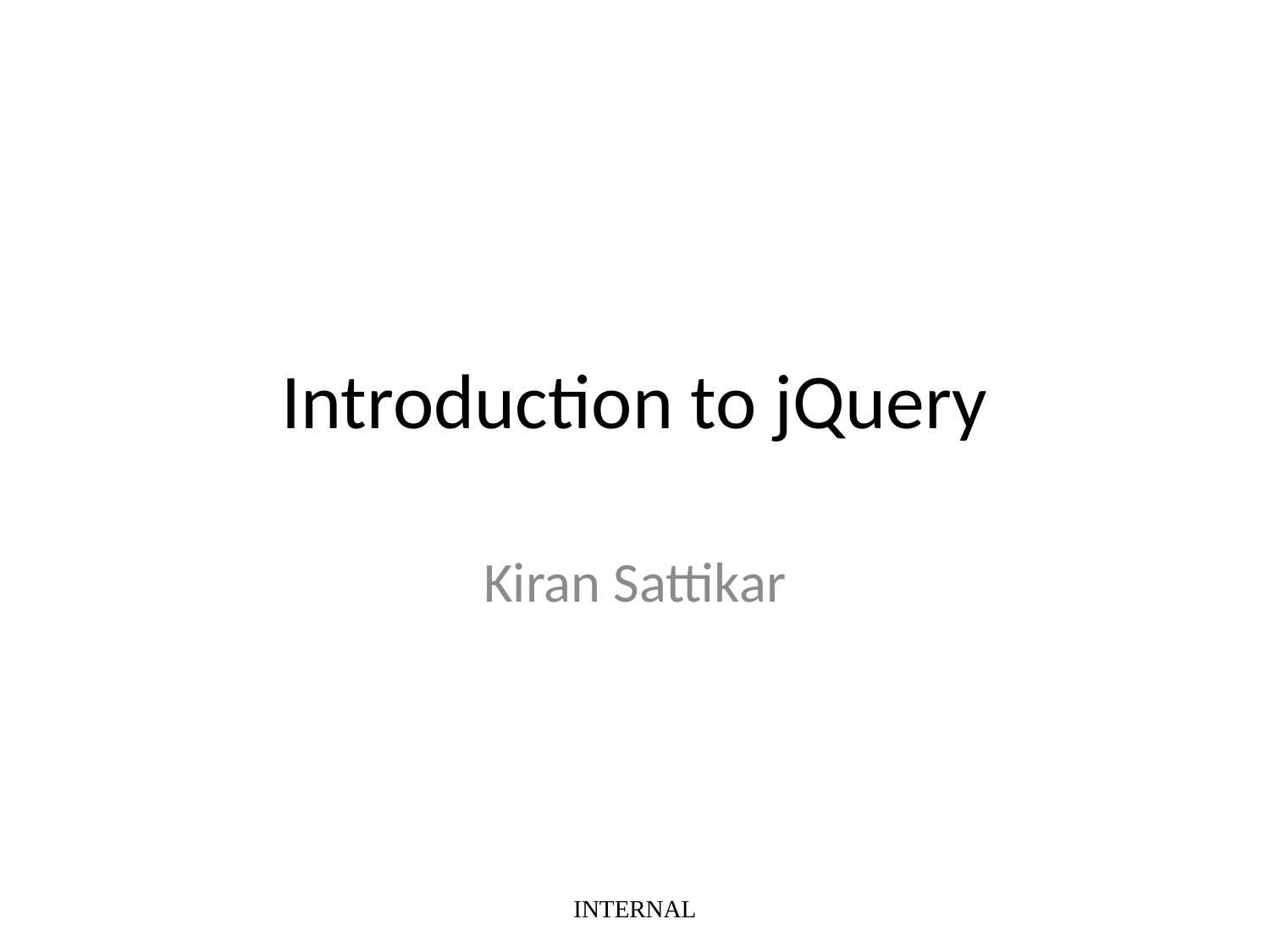

# Introduction to jQuery
Kiran Sattikar
INTERNAL